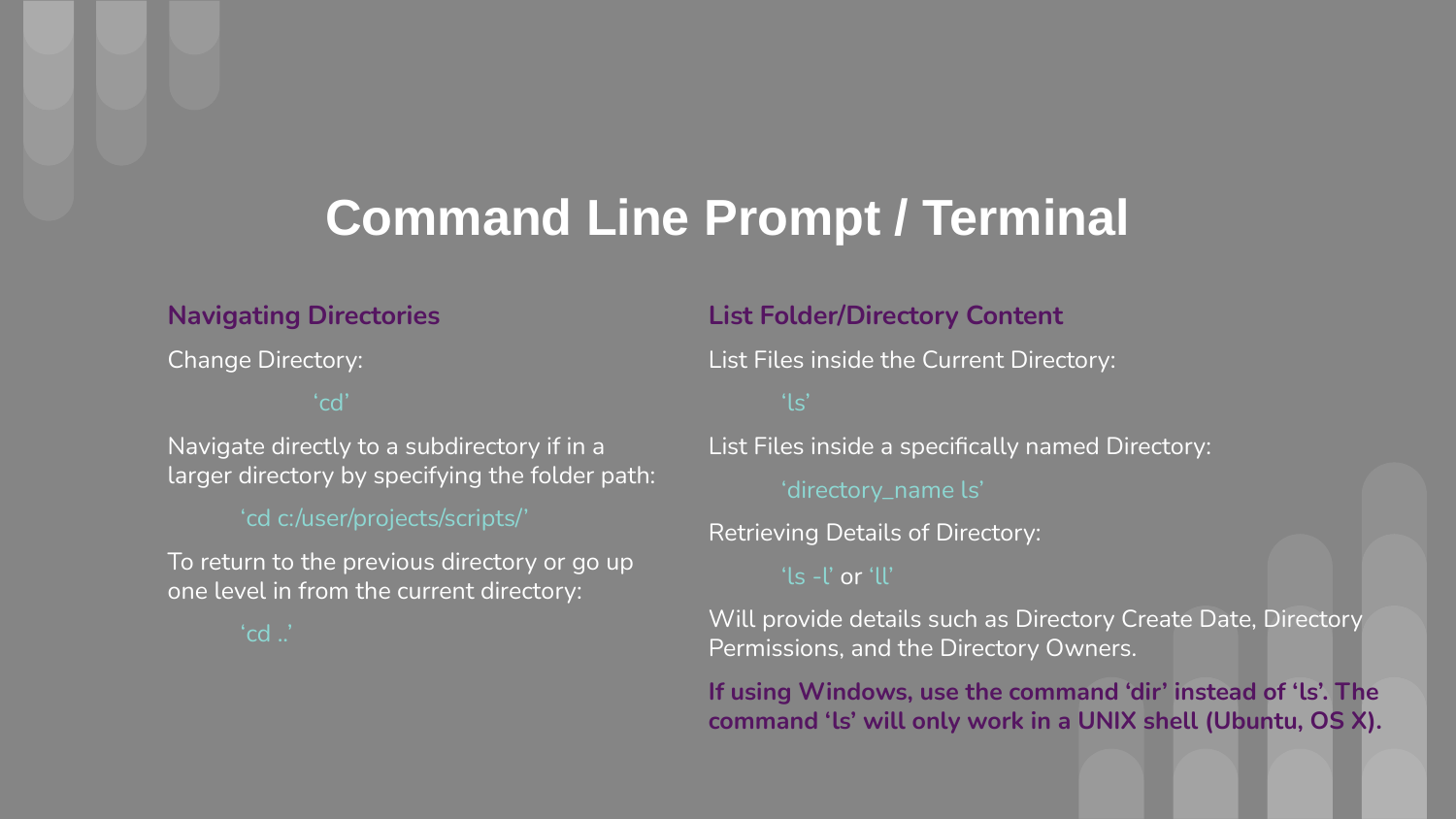

# Command Line Prompt / Terminal
Navigating Directories
Change Directory:
	‘cd’
Navigate directly to a subdirectory if in a larger directory by specifying the folder path:
‘cd c:/user/projects/scripts/’
To return to the previous directory or go up one level in from the current directory:
‘cd ..’

List Folder/Directory Content
List Files inside the Current Directory:
‘ls’
List Files inside a specifically named Directory:
‘directory_name ls’
Retrieving Details of Directory:
‘ls -l’ or ‘ll’
Will provide details such as Directory Create Date, Directory Permissions, and the Directory Owners.
If using Windows, use the command ‘dir’ instead of ‘ls’. The command ‘ls’ will only work in a UNIX shell (Ubuntu, OS X).